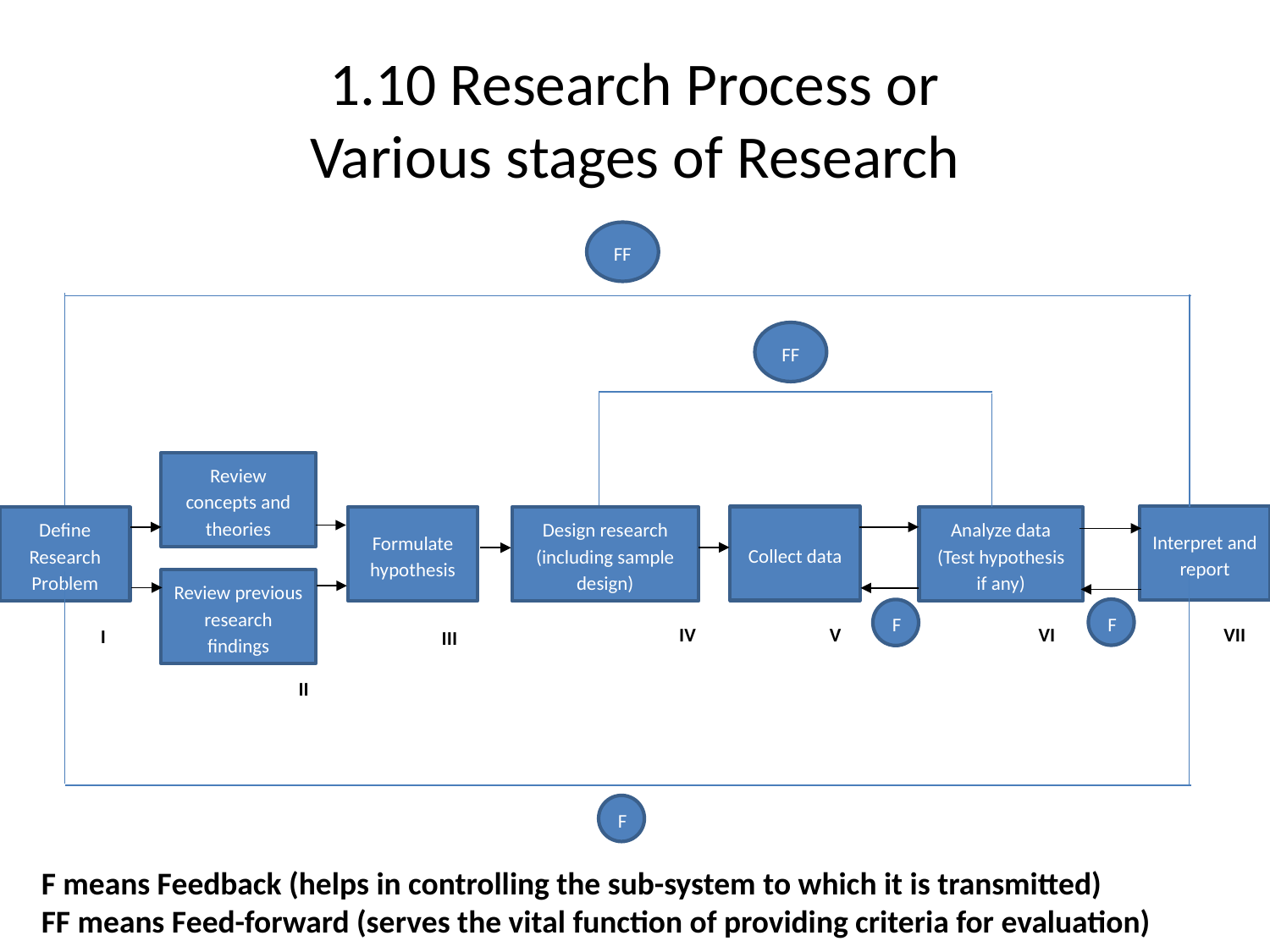

# 1.10 Research Process or Various stages of Research
FF
FF
Review concepts and theories
Interpret and report
Collect data
Formulate hypothesis
Define Research Problem
Design research (including sample design)
Analyze data (Test hypothesis if any)
Review previous research findings
F
F
IV
VI
VII
V
I
III
II
F
F means Feedback (helps in controlling the sub-system to which it is transmitted)
FF means Feed-forward (serves the vital function of providing criteria for evaluation)